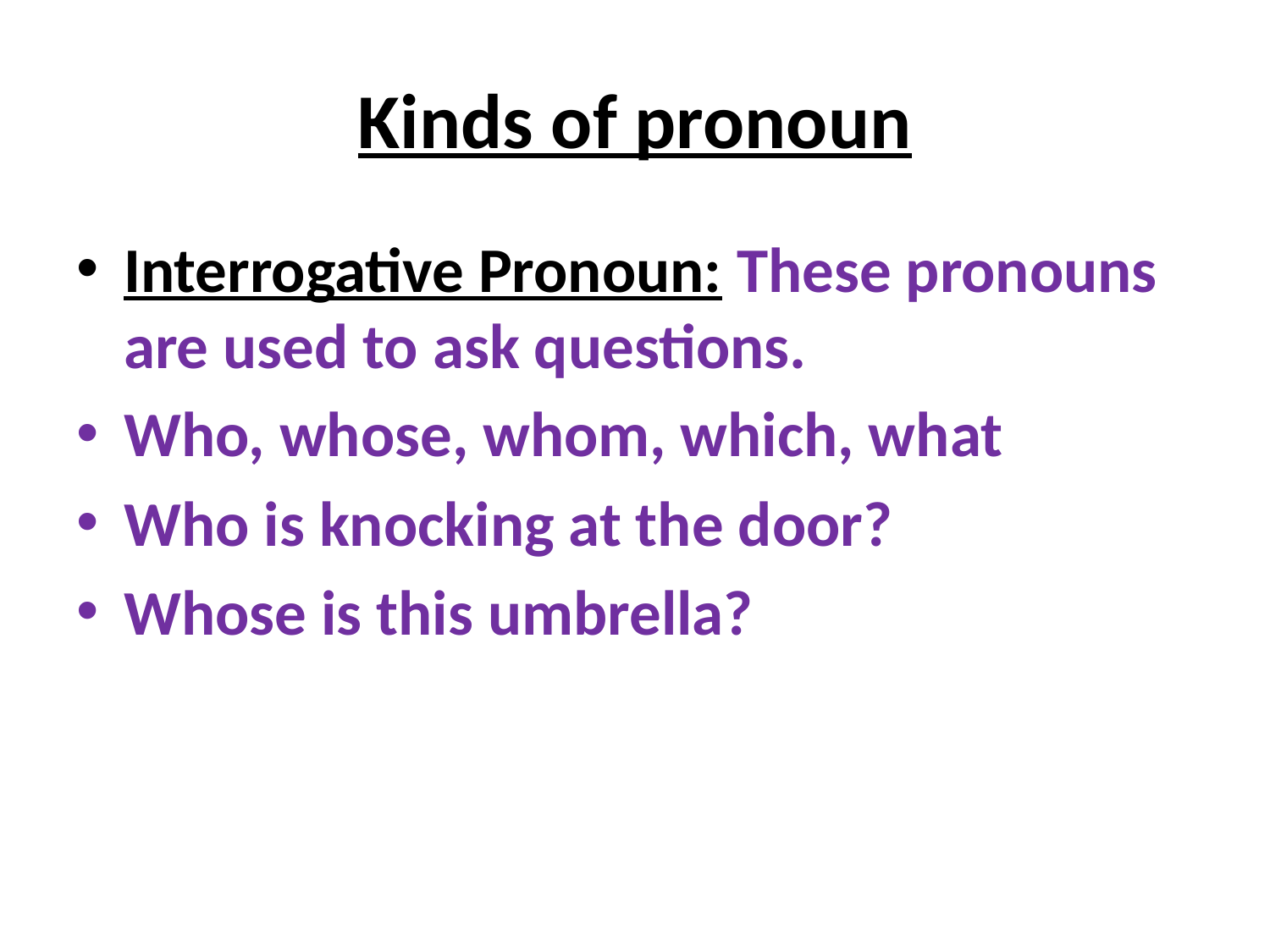

# Kinds of pronoun
Interrogative Pronoun: These pronouns are used to ask questions.
Who, whose, whom, which, what
Who is knocking at the door?
Whose is this umbrella?